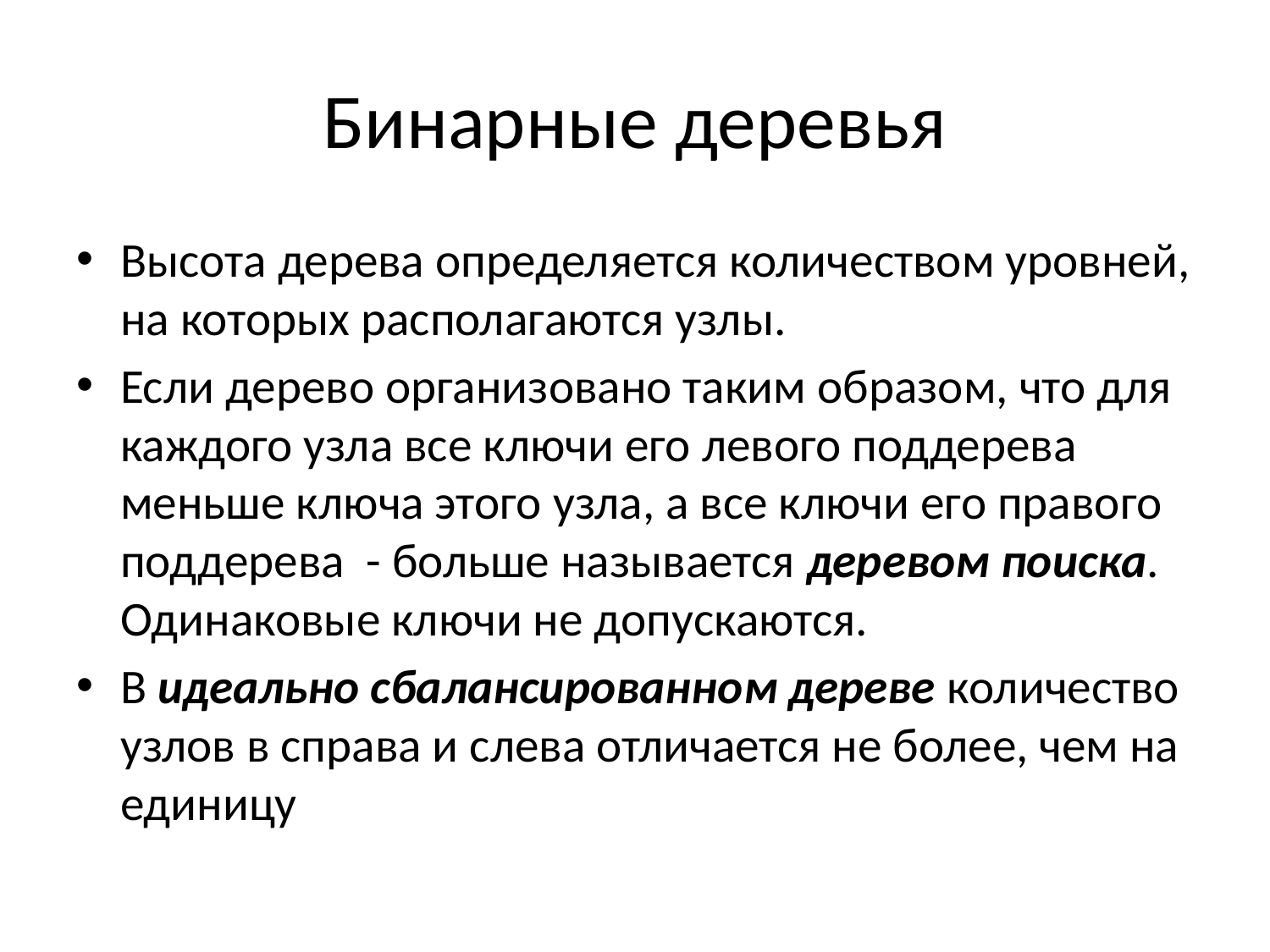

# Бинарные деревья
Высота дерева определяется количеством уровней, на которых располагаются узлы.
Если дерево организовано таким образом, что для каждого узла все ключи его левого поддерева меньше ключа этого узла, а все ключи его правого поддерева  - больше называется деревом поиска. Одинаковые ключи не допускаются.
В идеально сбалансированном дереве количество узлов в справа и слева отличается не более, чем на единицу